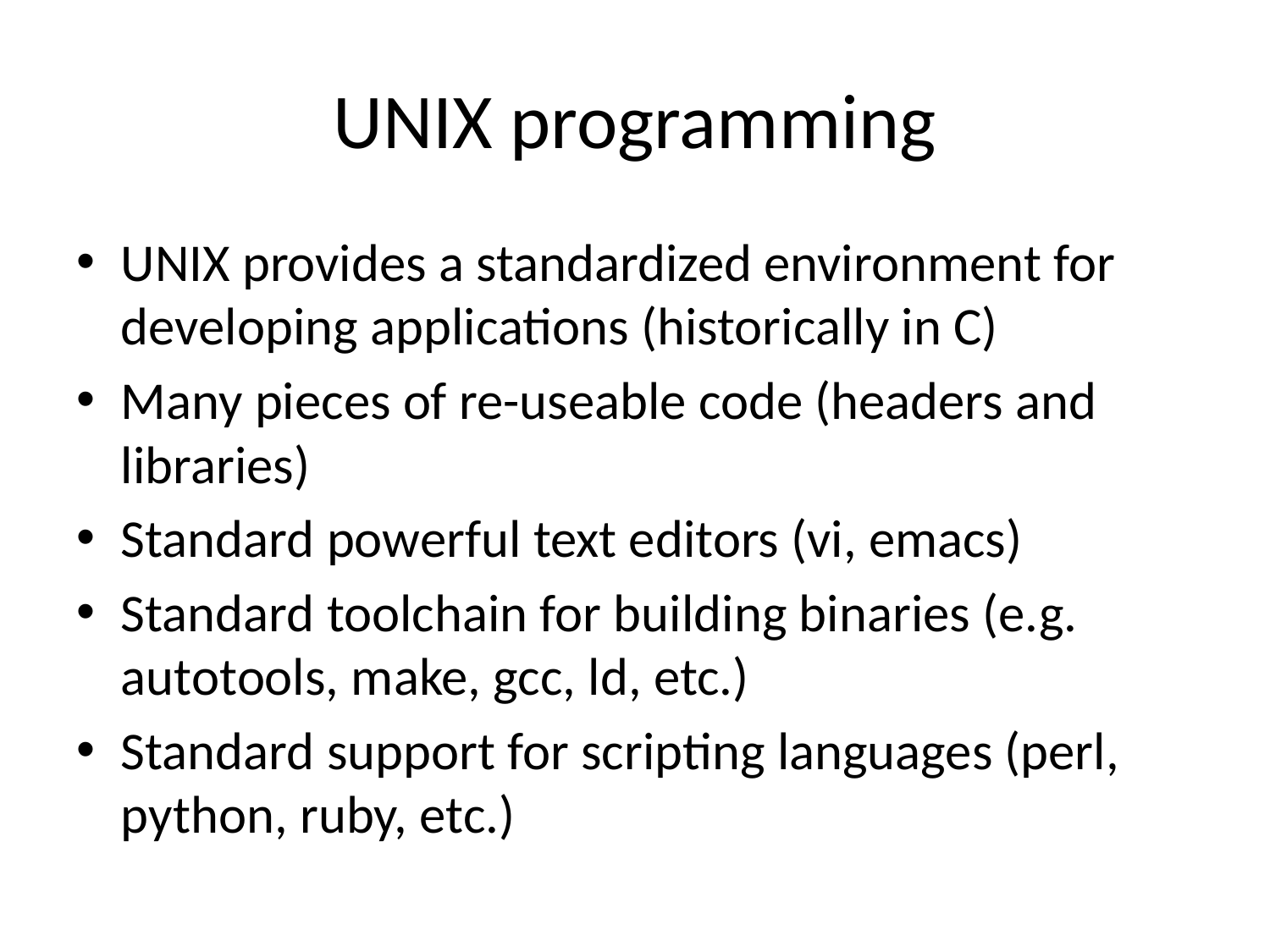

# UNIX programming
UNIX provides a standardized environment for developing applications (historically in C)
Many pieces of re-useable code (headers and libraries)
Standard powerful text editors (vi, emacs)
Standard toolchain for building binaries (e.g. autotools, make, gcc, ld, etc.)
Standard support for scripting languages (perl, python, ruby, etc.)